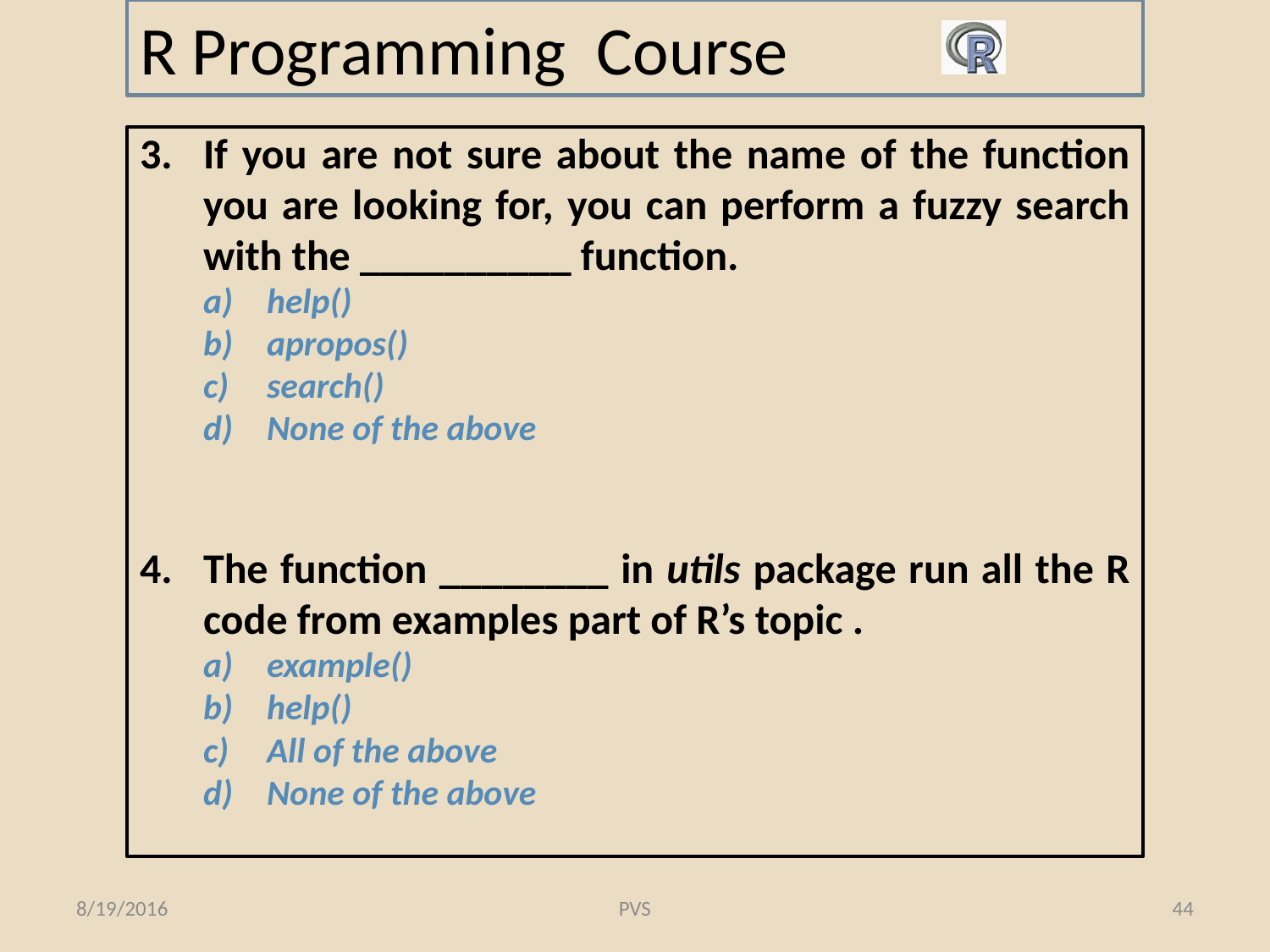

# R Programming  Course

If you are not sure about the name of the function you are looking for, you can perform a fuzzy search with the __________ function.
help()
apropos()
search()
None of the above

The function ________ in utils package run all the R code from examples part of R’s topic .
example()
help()
All of the above
None of the above

8/19/2016
PVS
44